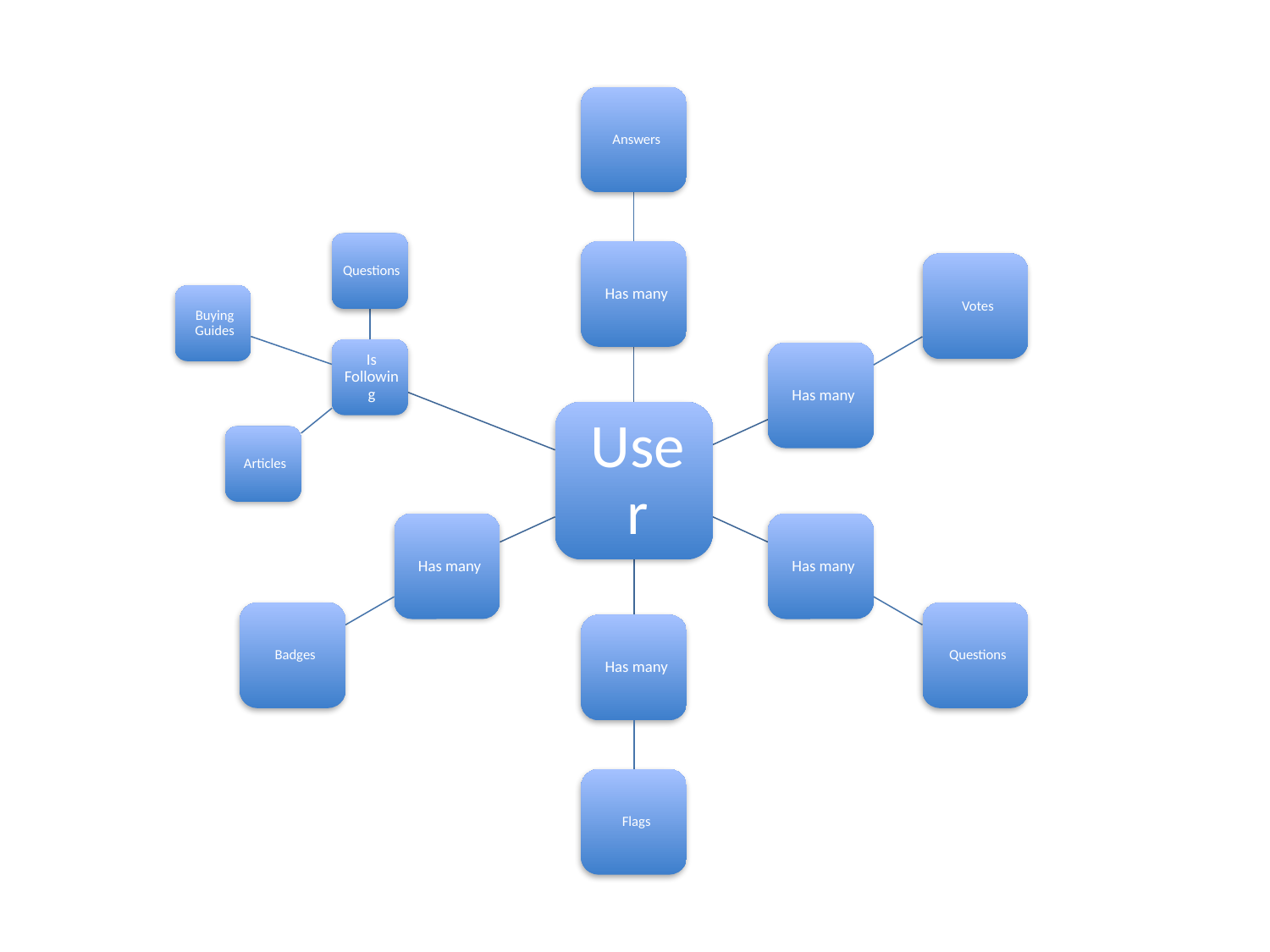

User
Has many
Answers
Has many
Votes
Has many
Questions
Has many
Flags
Has many
Badges
Is Following
Questions
Articles
Buying Guides